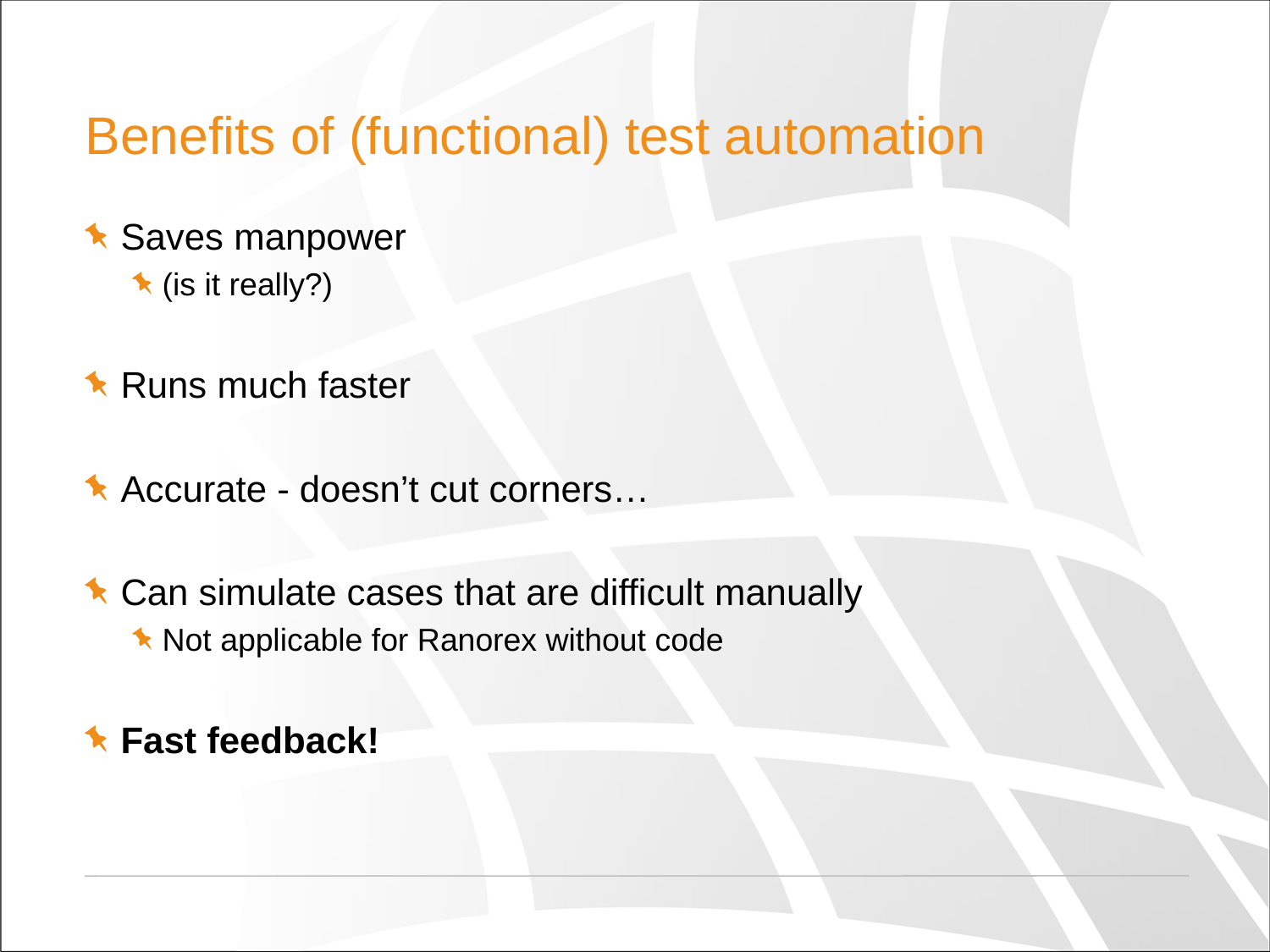

# Benefits of (functional) test automation
Saves manpower
(is it really?)

Runs much faster

Accurate - doesn’t cut corners…

Can simulate cases that are difficult manually
Not applicable for Ranorex without code

Fast feedback!